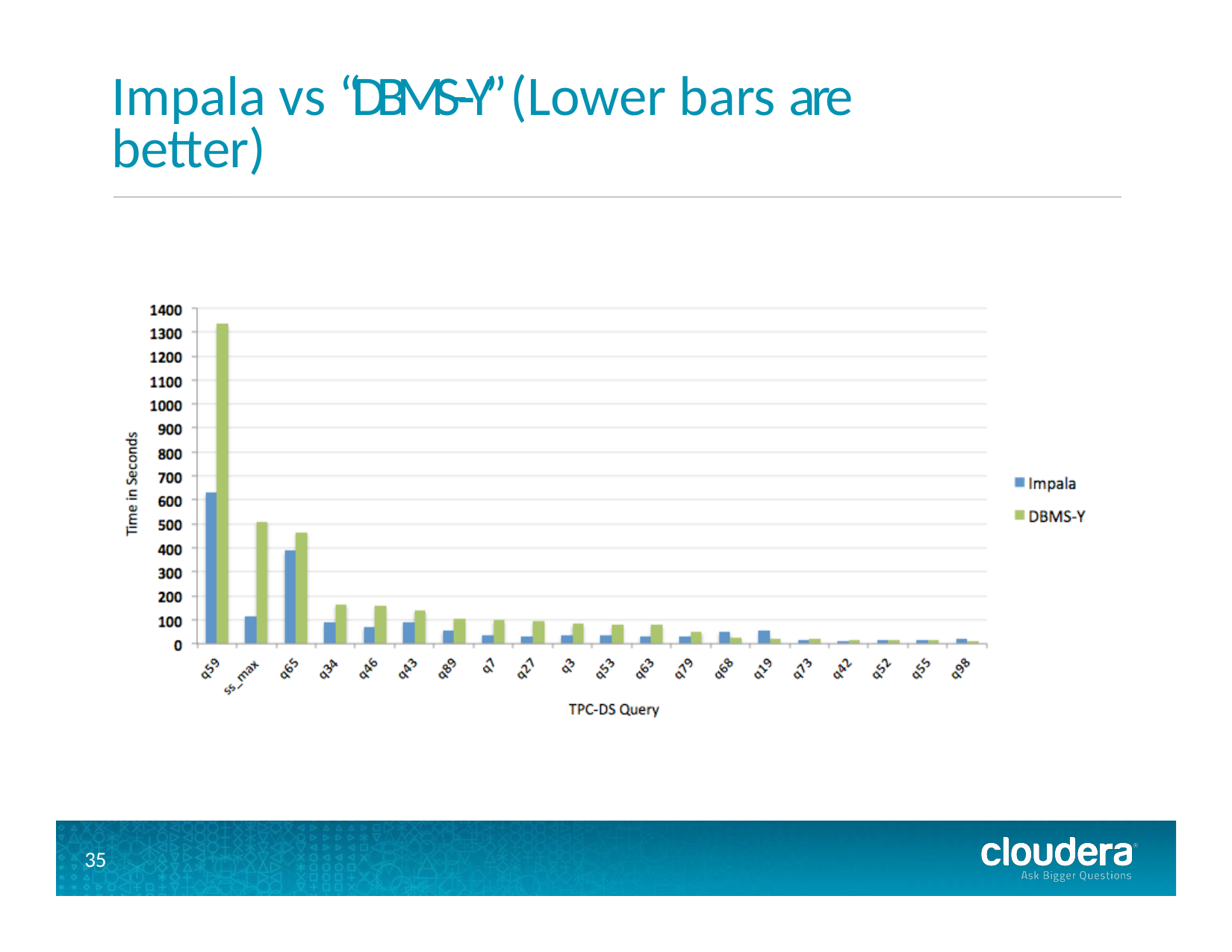

# Impala vs “DBMS-­‐Y” (Lower bars are  better)

35